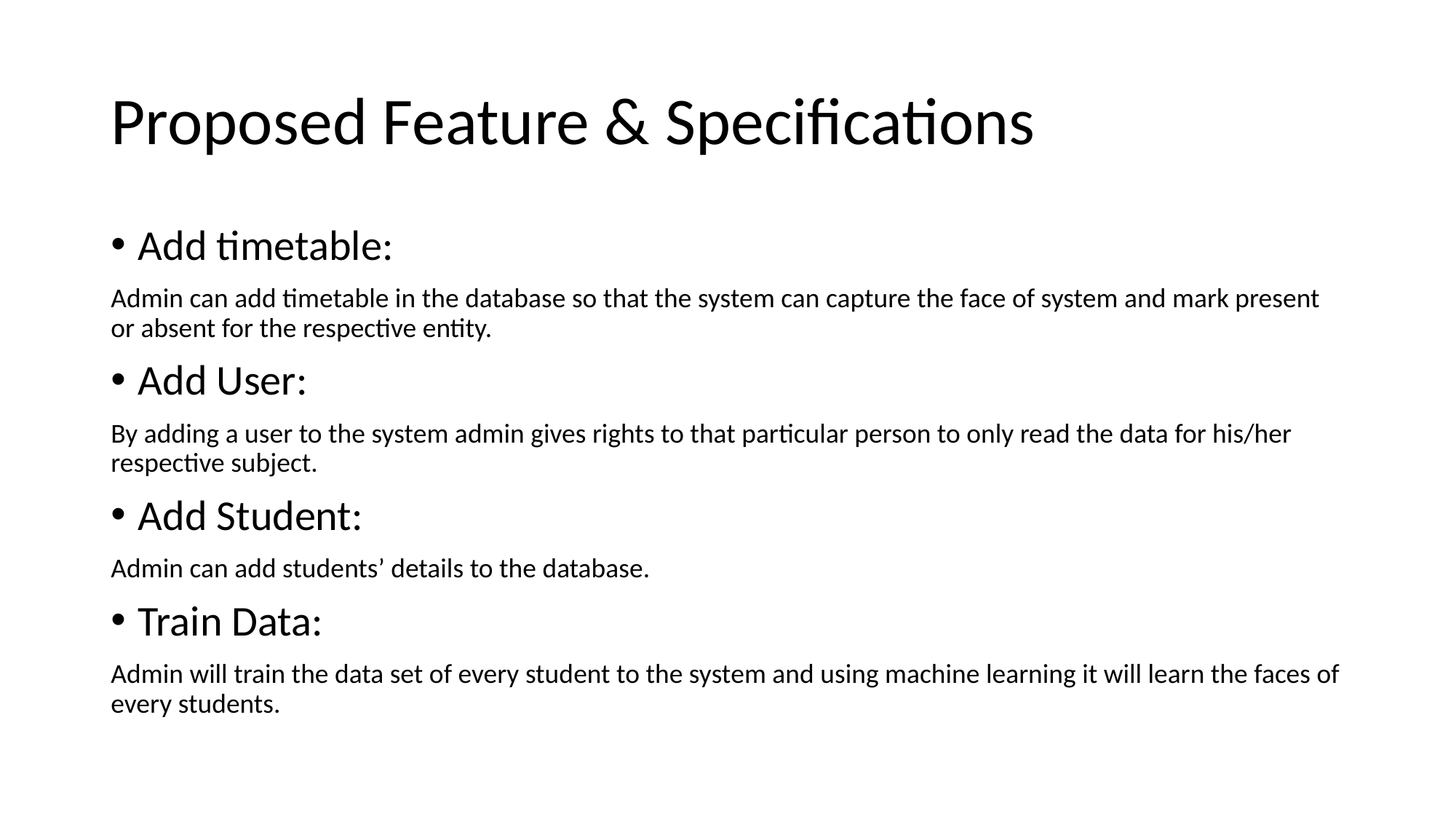

# Proposed Feature & Specifications
Add timetable:
Admin can add timetable in the database so that the system can capture the face of system and mark present or absent for the respective entity.
Add User:
By adding a user to the system admin gives rights to that particular person to only read the data for his/her respective subject.
Add Student:
Admin can add students’ details to the database.
Train Data:
Admin will train the data set of every student to the system and using machine learning it will learn the faces of every students.